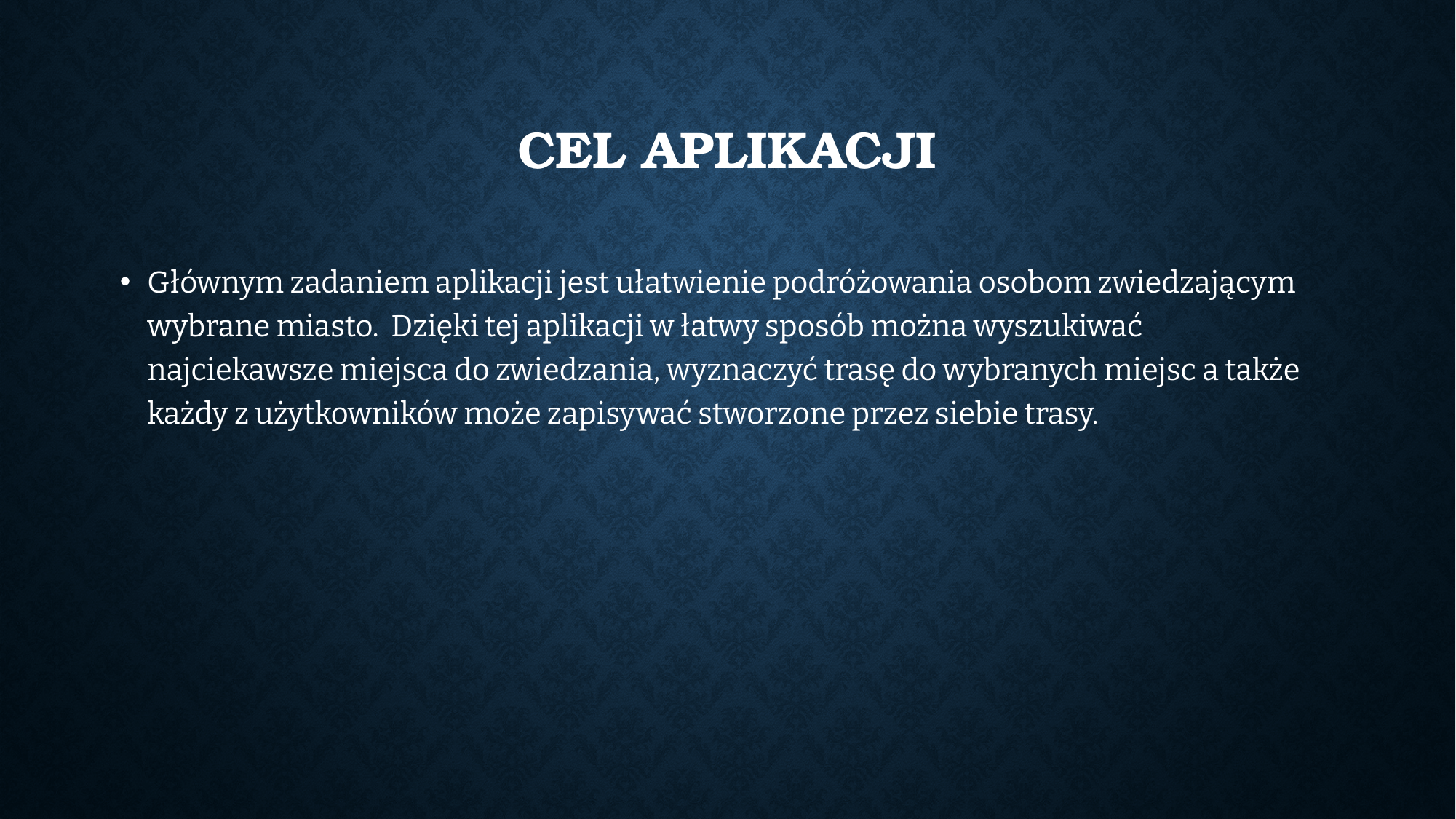

# Cel aplikacji
Głównym zadaniem aplikacji jest ułatwienie podróżowania osobom zwiedzającym wybrane miasto.  Dzięki tej aplikacji w łatwy sposób można wyszukiwać najciekawsze miejsca do zwiedzania, wyznaczyć trasę do wybranych miejsc a także każdy z użytkowników może zapisywać stworzone przez siebie trasy.